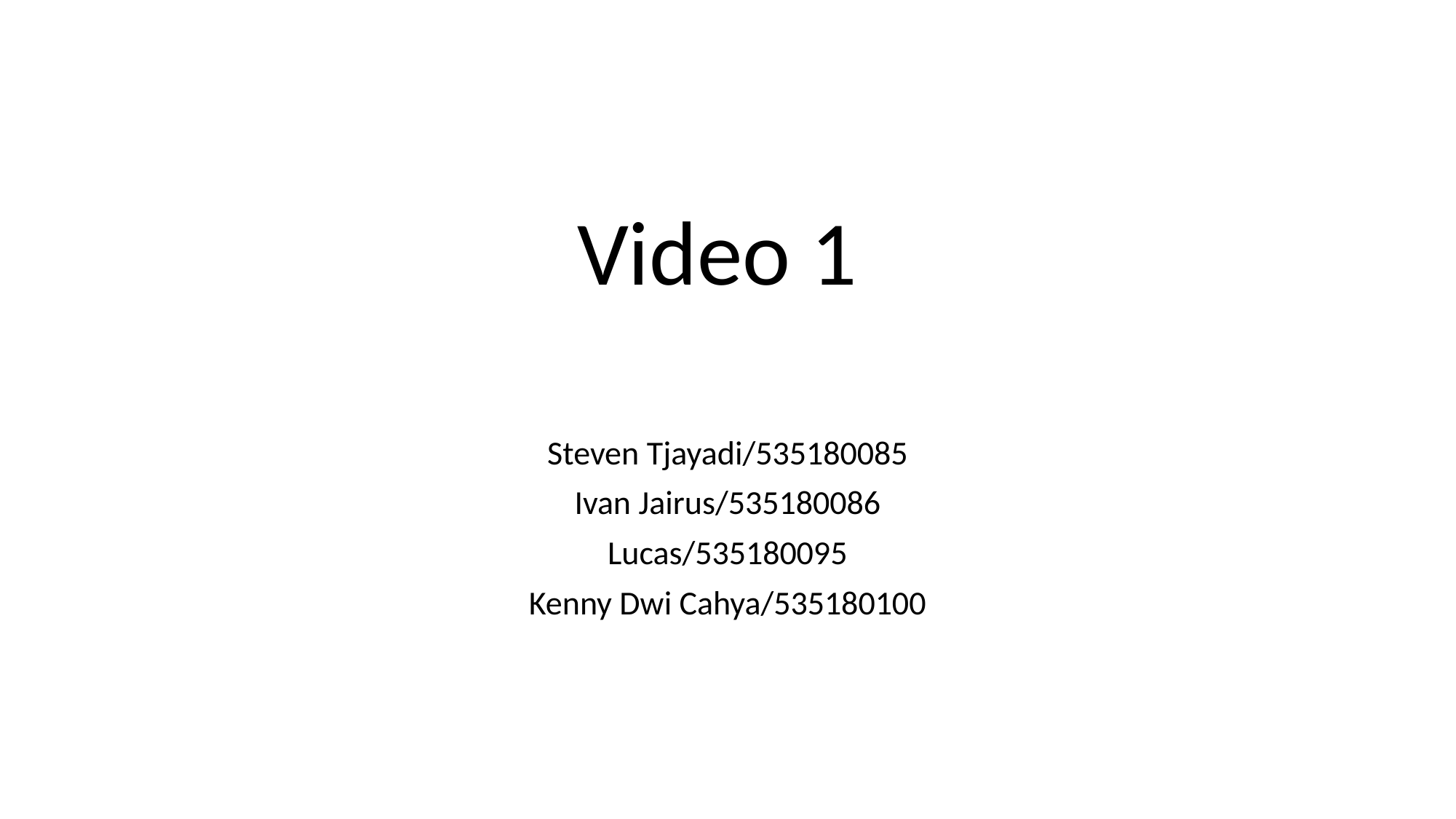

# Video 1
Steven Tjayadi/535180085
Ivan Jairus/535180086
Lucas/535180095
Kenny Dwi Cahya/535180100